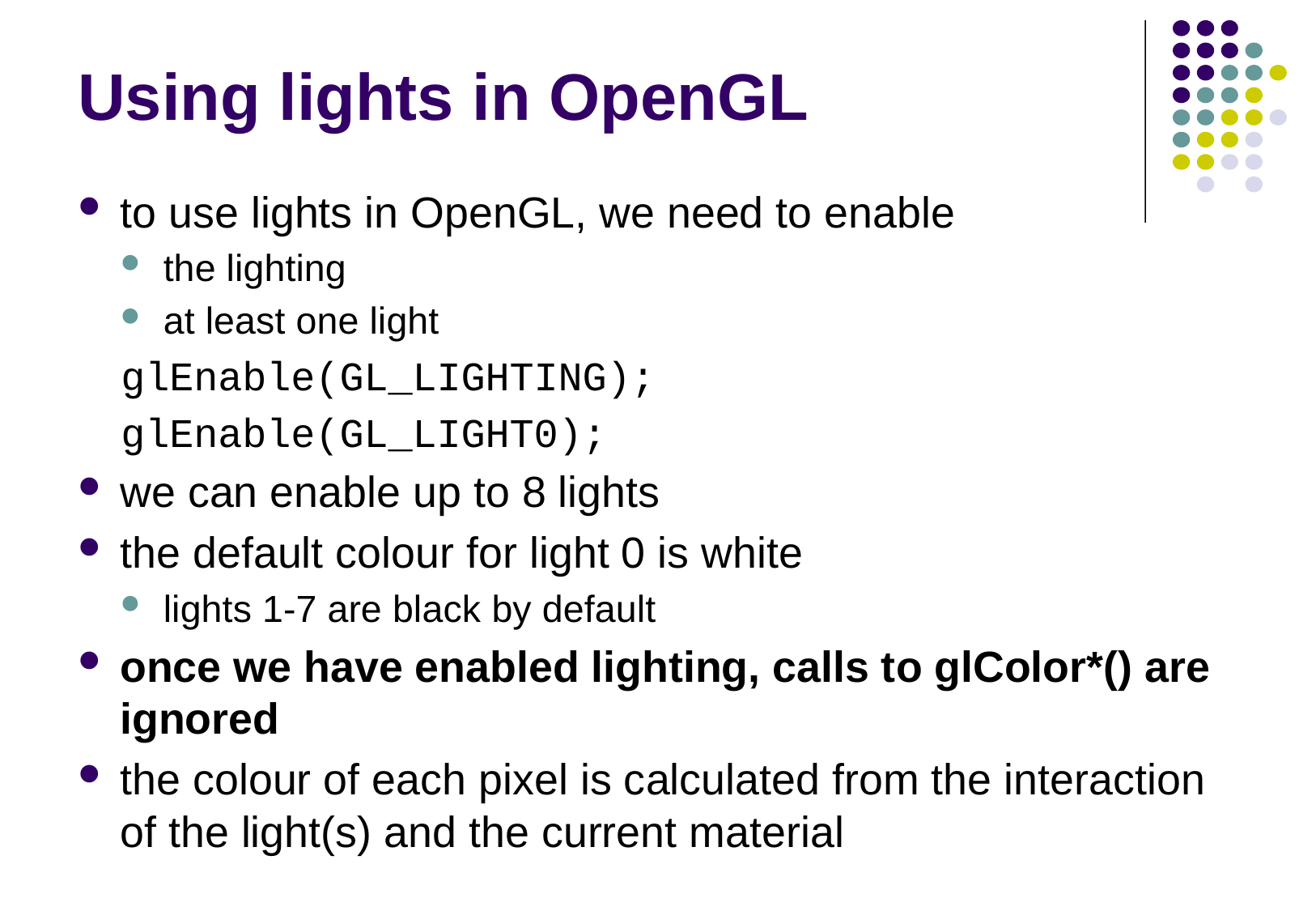

# Using lights in OpenGL
to use lights in OpenGL, we need to enable
the lighting
at least one light
glEnable(GL_LIGHTING);
glEnable(GL_LIGHT0);
we can enable up to 8 lights
the default colour for light 0 is white
lights 1-7 are black by default
once we have enabled lighting, calls to glColor*() are ignored
the colour of each pixel is calculated from the interaction of the light(s) and the current material